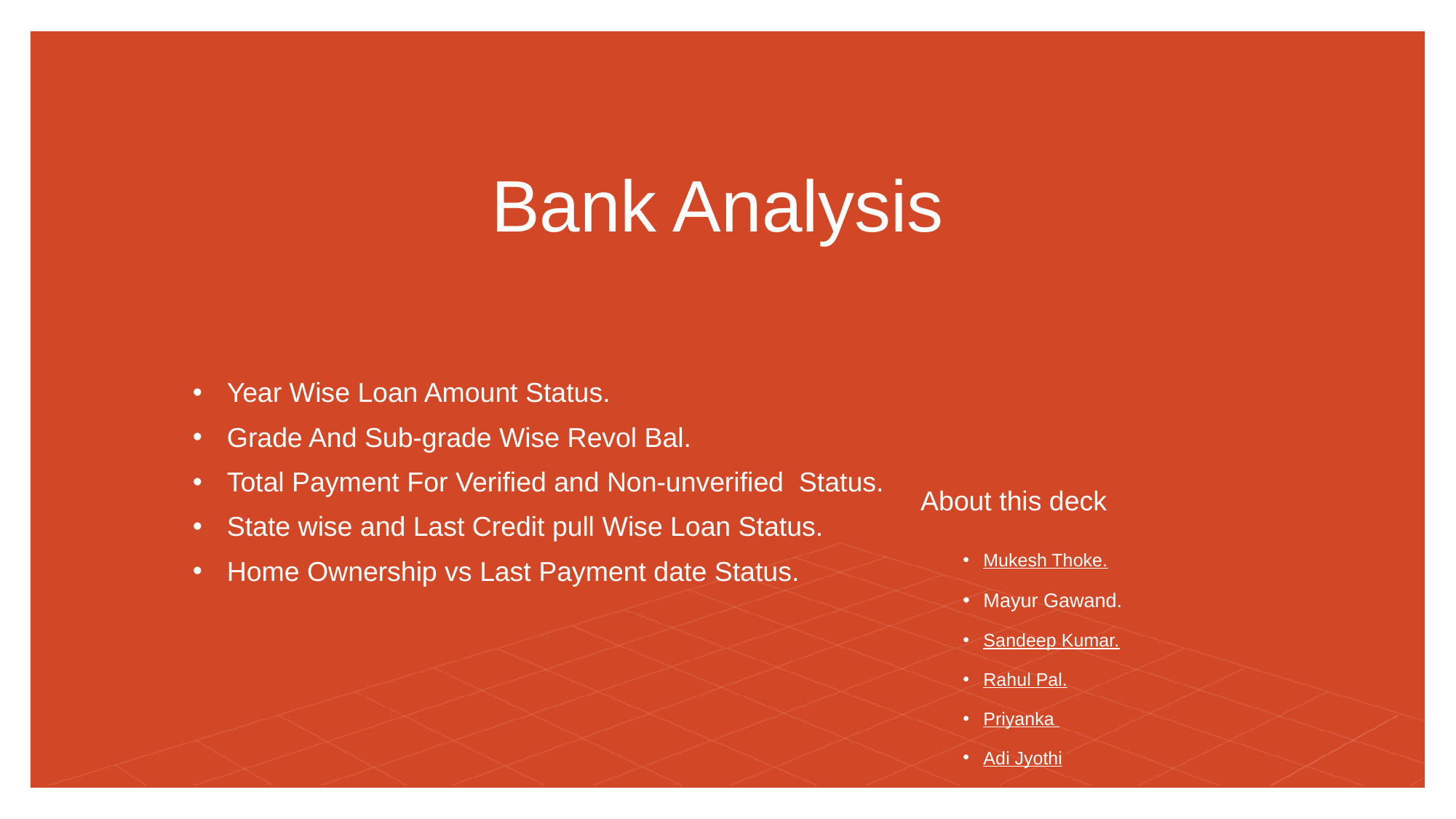

# Bank Analysis
Year Wise Loan Amount Status.
Grade And Sub-grade Wise Revol Bal.
Total Payment For Verified and Non-unverified  Status.
State wise and Last Credit pull Wise Loan Status.
Home Ownership vs Last Payment date Status.

About this deck
Mukesh Thoke.
Mayur Gawand.
Sandeep Kumar.
Rahul Pal.
Priyanka
Adi Jyothi